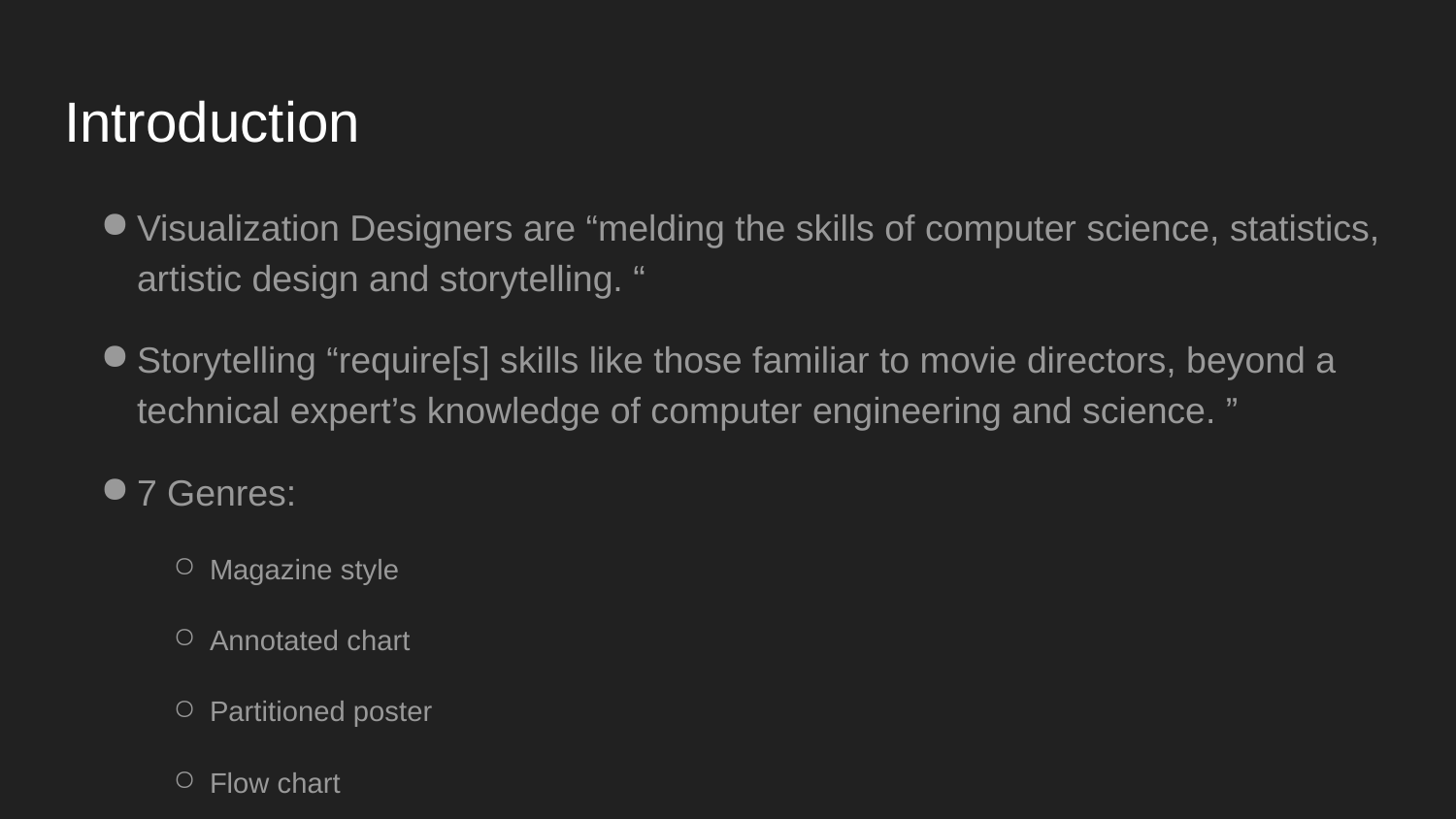

# Introduction
Visualization Designers are “melding the skills of computer science, statistics, artistic design and storytelling. “
Storytelling “require[s] skills like those familiar to movie directors, beyond a technical expert’s knowledge of computer engineering and science. ”
7 Genres:
Magazine style
Annotated chart
Partitioned poster
Flow chart
Comic strip
Slide show
Video